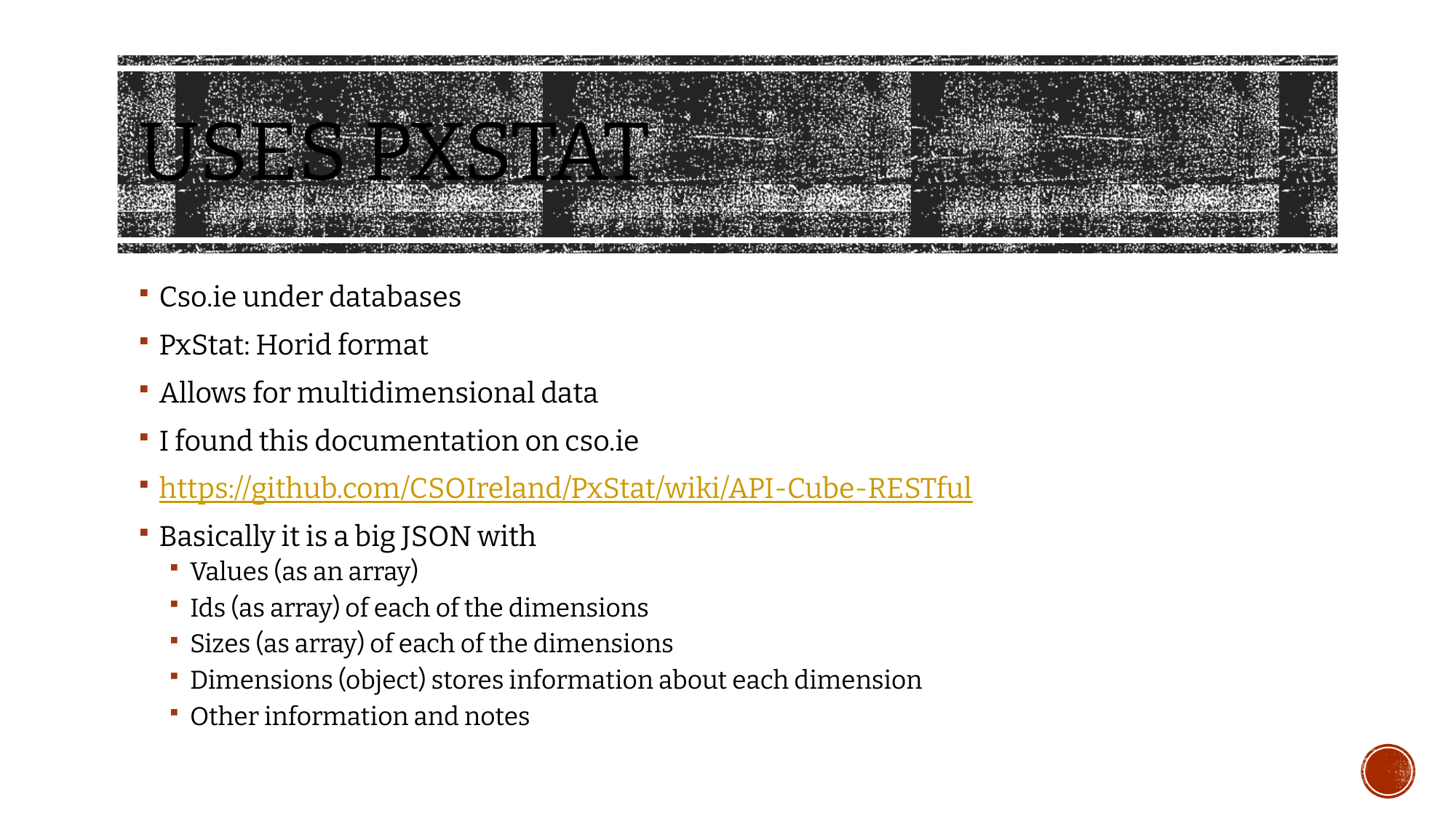

# Uses pxStat

Cso.ie under databases
PxStat: Horid format
Allows for multidimensional data
I found this documentation on cso.ie
https://github.com/CSOIreland/PxStat/wiki/API-Cube-RESTful
Basically it is a big JSON with
Values (as an array)
Ids (as array) of each of the dimensions
Sizes (as array) of each of the dimensions
Dimensions (object) stores information about each dimension
Other information and notes